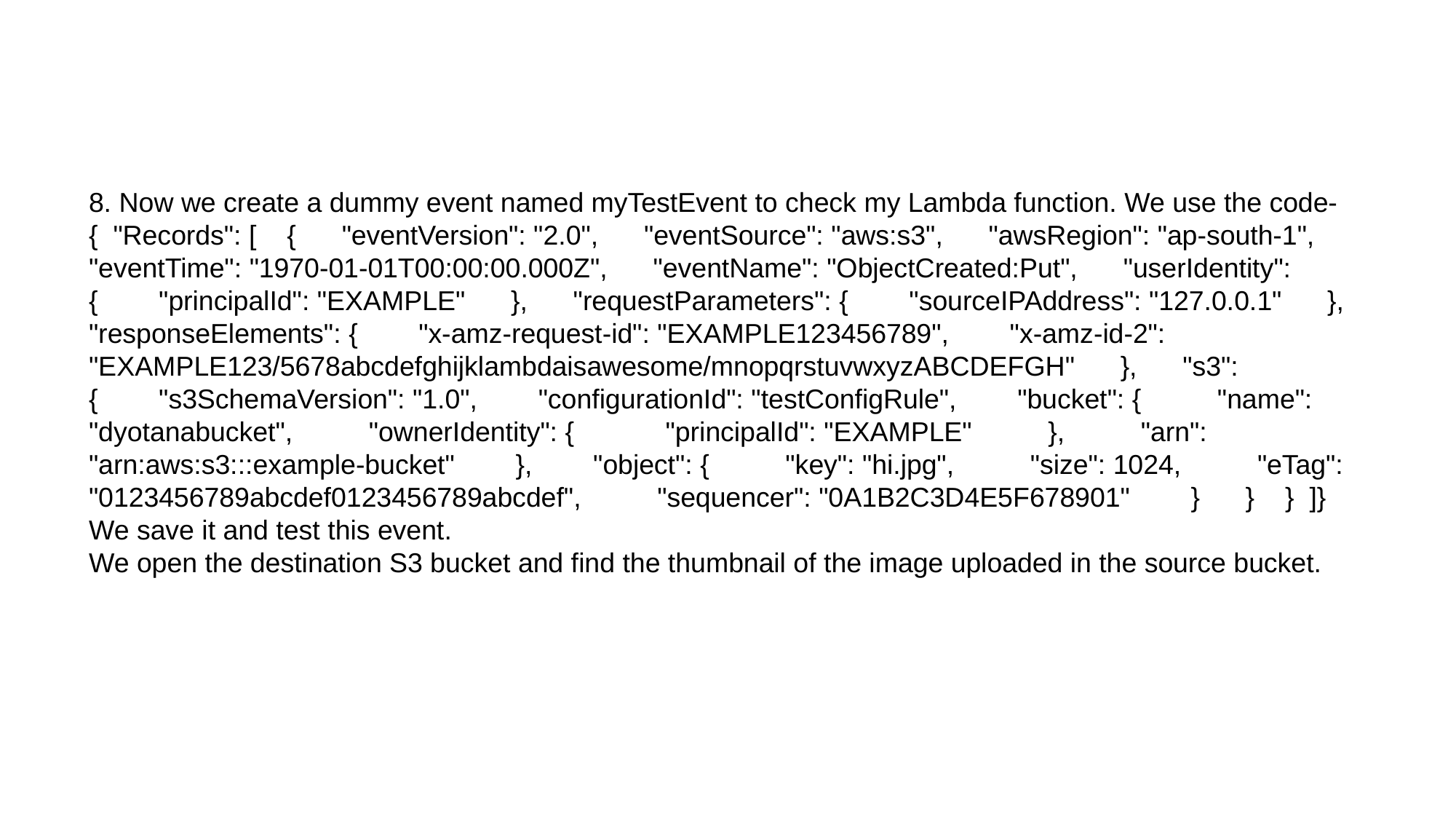

8. Now we create a dummy event named myTestEvent to check my Lambda function. We use the code-
{  "Records": [    {      "eventVersion": "2.0",      "eventSource": "aws:s3",      "awsRegion": "ap-south-1",      "eventTime": "1970-01-01T00:00:00.000Z",      "eventName": "ObjectCreated:Put",      "userIdentity": {        "principalId": "EXAMPLE"      },      "requestParameters": {        "sourceIPAddress": "127.0.0.1"      },      "responseElements": {        "x-amz-request-id": "EXAMPLE123456789",        "x-amz-id-2": "EXAMPLE123/5678abcdefghijklambdaisawesome/mnopqrstuvwxyzABCDEFGH"      },      "s3": {        "s3SchemaVersion": "1.0",        "configurationId": "testConfigRule",        "bucket": {          "name": "dyotanabucket",          "ownerIdentity": {            "principalId": "EXAMPLE"          },          "arn": "arn:aws:s3:::example-bucket"        },        "object": {          "key": "hi.jpg",          "size": 1024,          "eTag": "0123456789abcdef0123456789abcdef",          "sequencer": "0A1B2C3D4E5F678901"        }      }    }  ]}
We save it and test this event.
We open the destination S3 bucket and find the thumbnail of the image uploaded in the source bucket.